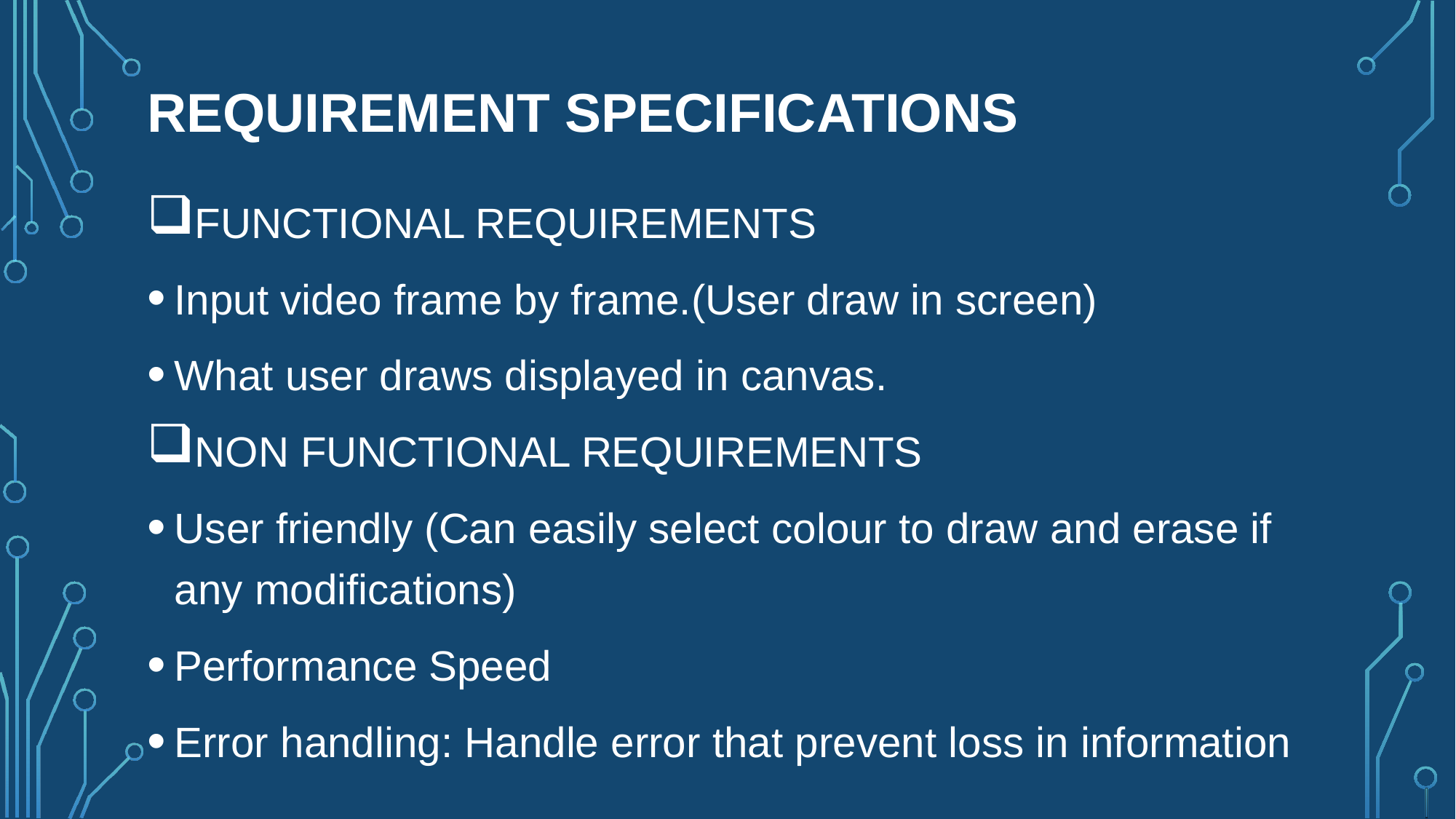

# REQUIREMENT SPECIFICATIONS
FUNCTIONAL REQUIREMENTS
Input video frame by frame.(User draw in screen)
What user draws displayed in canvas.
NON FUNCTIONAL REQUIREMENTS
User friendly (Can easily select colour to draw and erase if any modifications)
Performance Speed
Error handling: Handle error that prevent loss in information